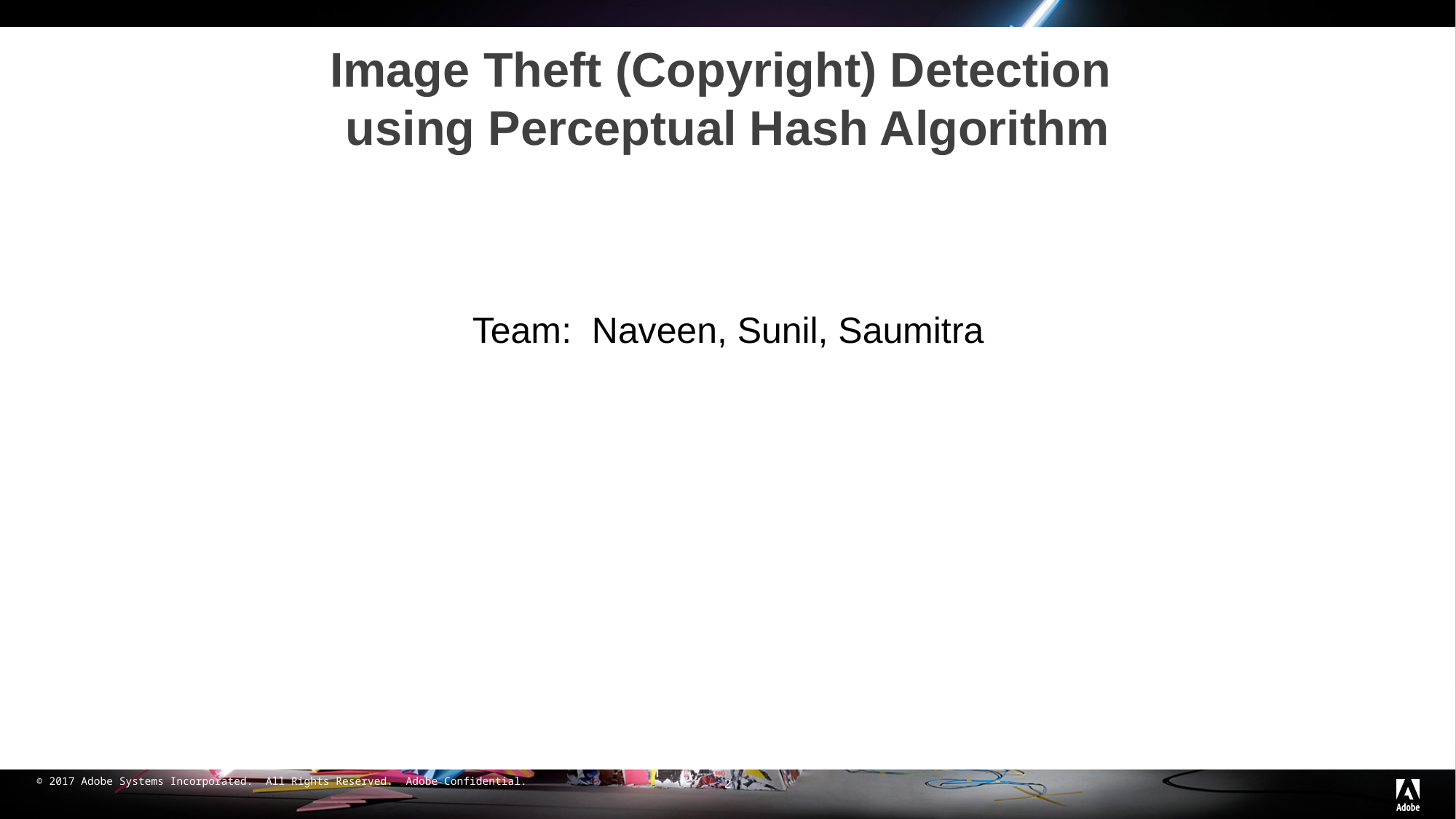

# Image Theft (Copyright) Detection using Perceptual Hash Algorithm

Team:  Naveen, Sunil, Saumitra

2